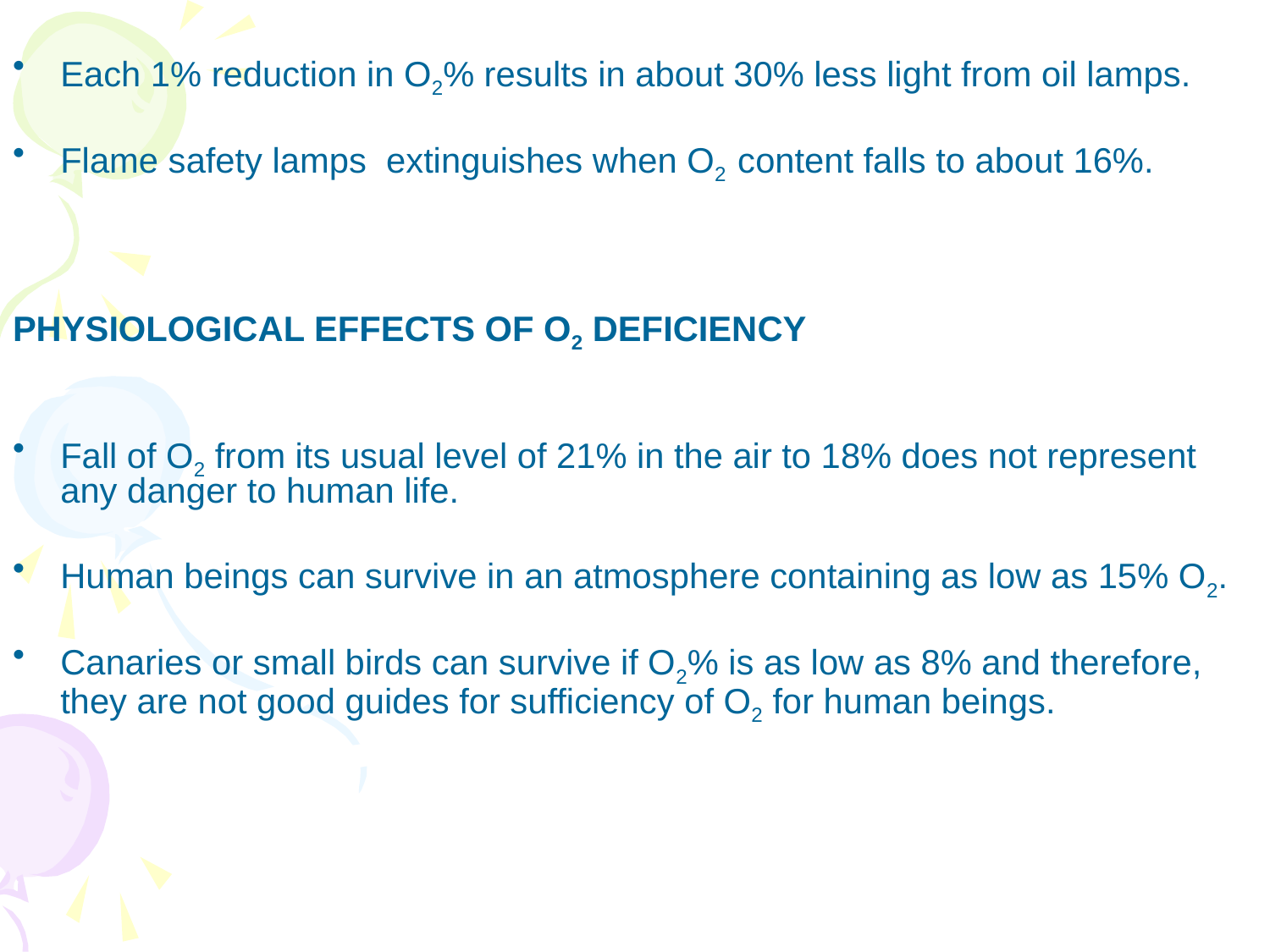

Each 1% reduction in O2% results in about 30% less light from oil lamps.

Flame safety lamps  extinguishes when O2  content falls to about 16%.

PHYSIOLOGICAL EFFECTS OF O2 DEFICIENCY

Fall of O2 from its usual level of 21% in the air to 18% does not represent any danger to human life.

Human beings can survive in an atmosphere containing as low as 15% O2.

Canaries or small birds can survive if O2% is as low as 8% and therefore, they are not good guides for sufficiency of O2 for human beings.